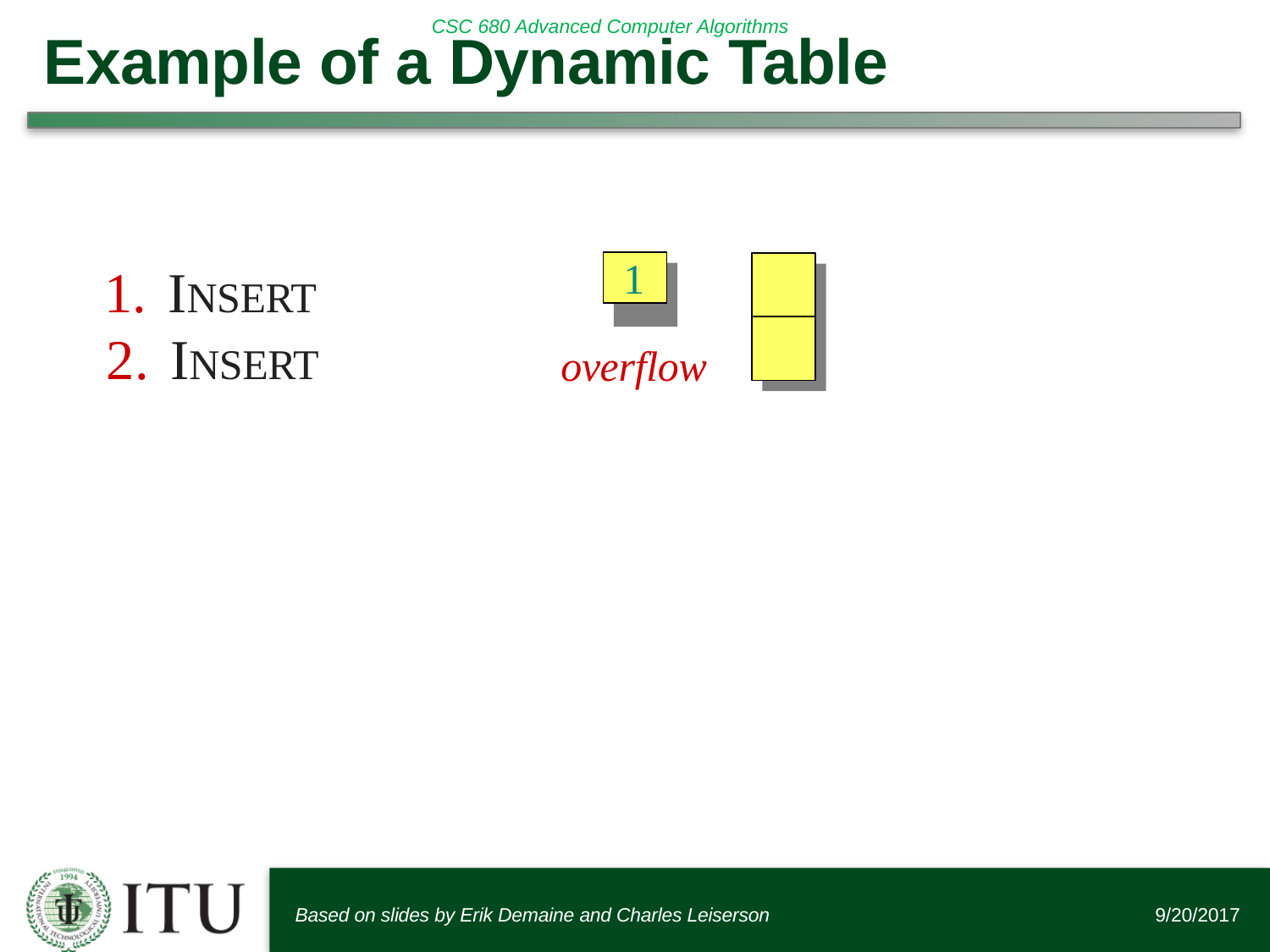

# Example of a Dynamic Table

1

INSERT
INSERT

overflow

Based on slides by Erik Demaine and Charles Leiserson
9/20/2017